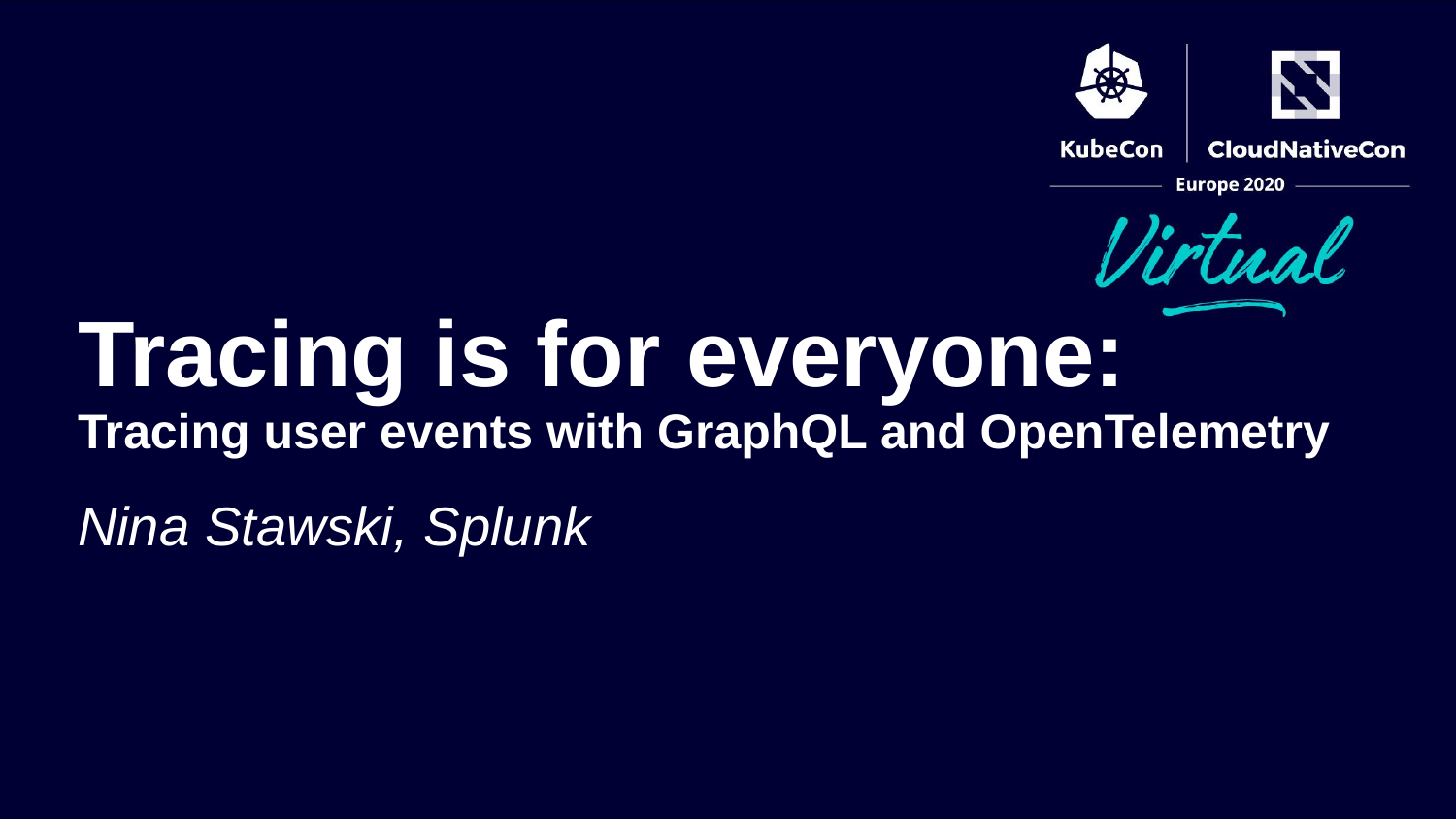

Tracing is for everyone:
Tracing user events with GraphQL and OpenTelemetry
Nina Stawski, Splunk